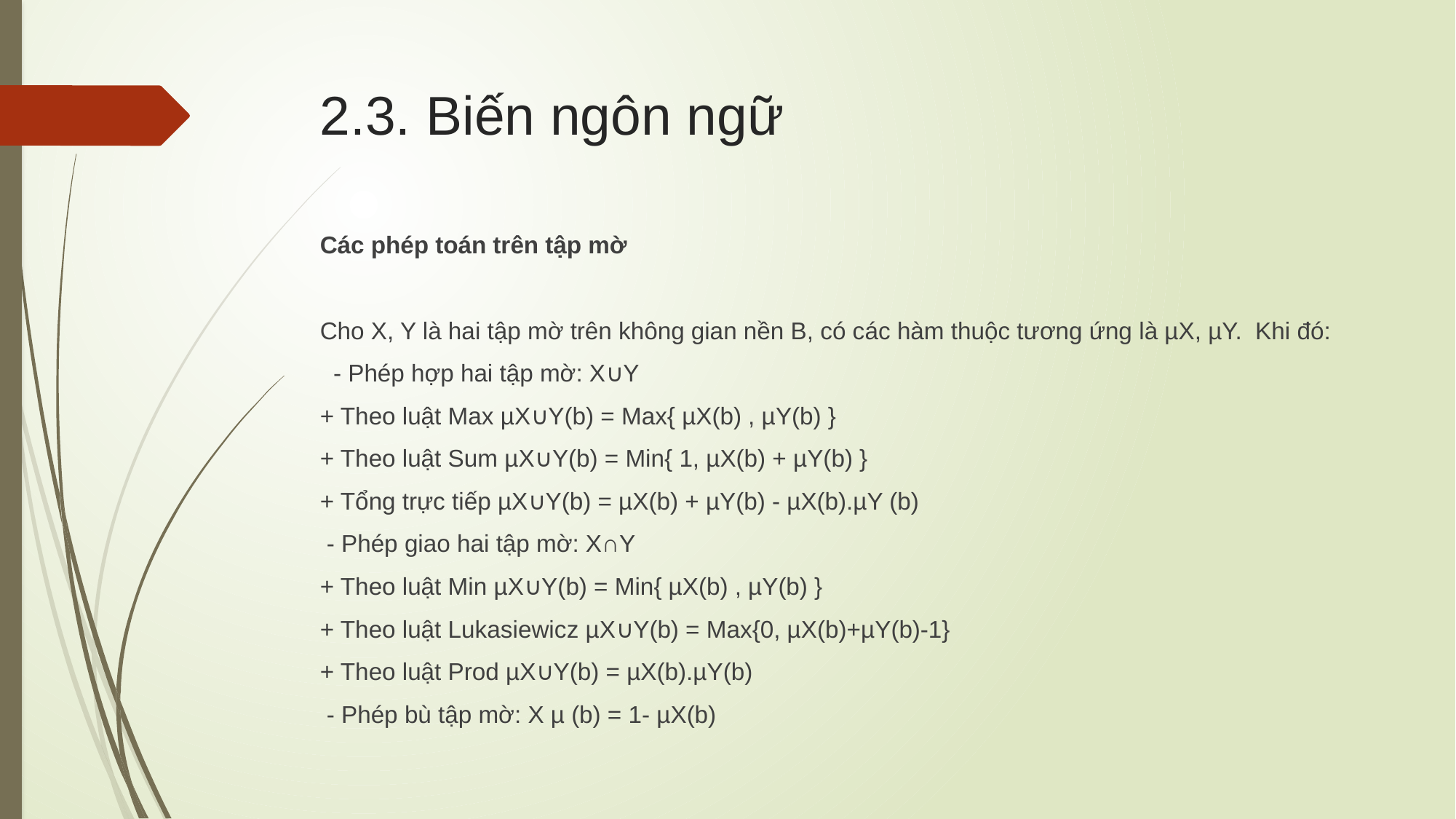

# 2.3. Biến ngôn ngữ
Các phép toán trên tập mờ

Cho X, Y là hai tập mờ trên không gian nền B, có các hàm thuộc tương ứng là µX, µY.  Khi đó:
  - Phép hợp hai tập mờ: X∪Y
+ Theo luật Max µX∪Y(b) = Max{ µX(b) , µY(b) }
+ Theo luật Sum µX∪Y(b) = Min{ 1, µX(b) + µY(b) }
+ Tổng trực tiếp µX∪Y(b) = µX(b) + µY(b) - µX(b).µY (b)
 - Phép giao hai tập mờ: X∩Y
+ Theo luật Min µX∪Y(b) = Min{ µX(b) , µY(b) }
+ Theo luật Lukasiewicz µX∪Y(b) = Max{0, µX(b)+µY(b)-1}
+ Theo luật Prod µX∪Y(b) = µX(b).µY(b)
 - Phép bù tập mờ: X µ (b) = 1- µX(b)